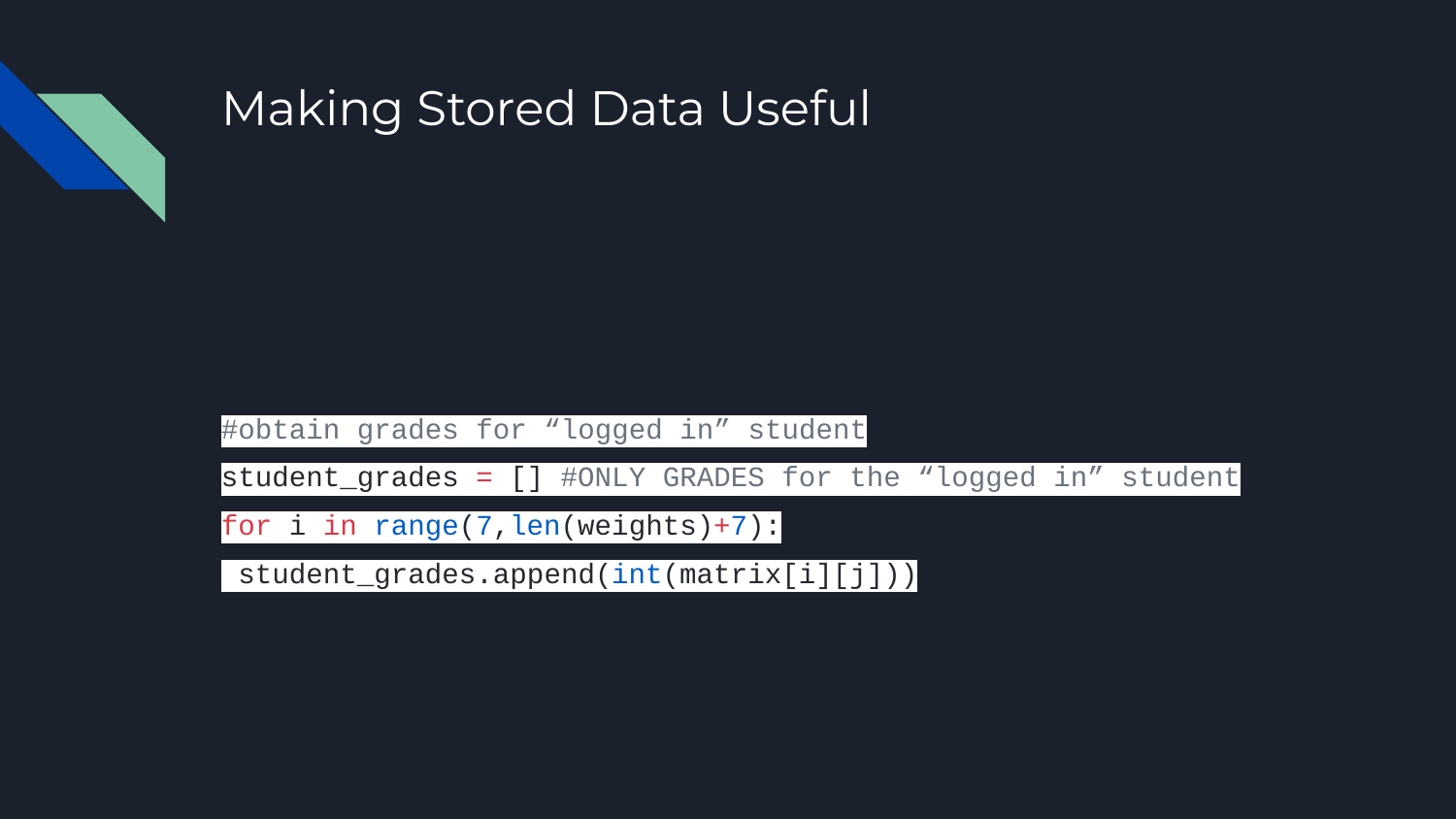

# Making Stored Data Useful

#obtain grades for “logged in” student
student_grades = [] #ONLY GRADES for the “logged in” student
for i in range(7,len(weights)+7):
 student_grades.append(int(matrix[i][j]))